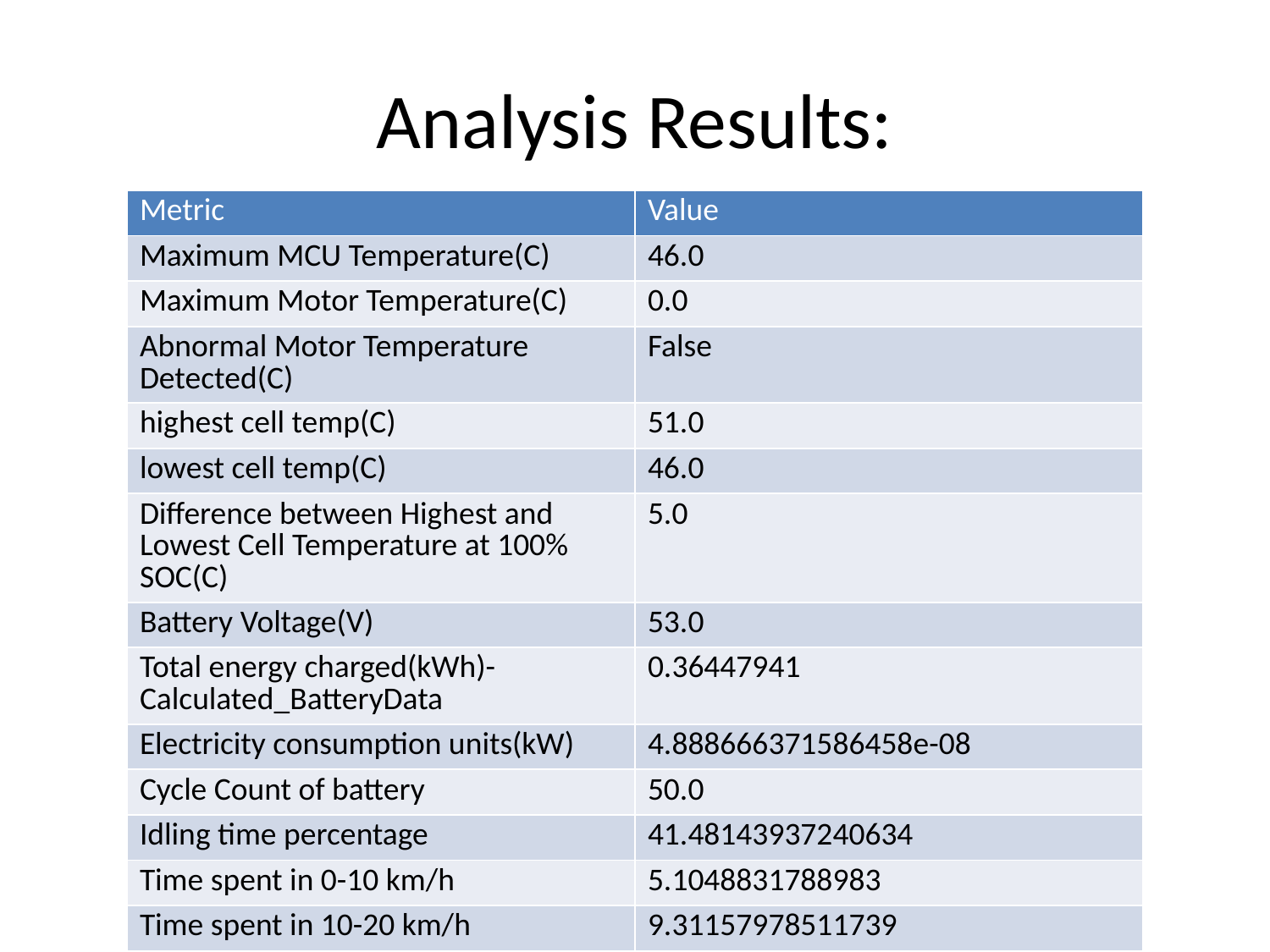

# Analysis Results:
| Metric | Value |
| --- | --- |
| Maximum MCU Temperature(C) | 46.0 |
| Maximum Motor Temperature(C) | 0.0 |
| Abnormal Motor Temperature Detected(C) | False |
| highest cell temp(C) | 51.0 |
| lowest cell temp(C) | 46.0 |
| Difference between Highest and Lowest Cell Temperature at 100% SOC(C) | 5.0 |
| Battery Voltage(V) | 53.0 |
| Total energy charged(kWh)- Calculated\_BatteryData | 0.36447941 |
| Electricity consumption units(kW) | 4.888666371586458e-08 |
| Cycle Count of battery | 50.0 |
| Idling time percentage | 41.48143937240634 |
| Time spent in 0-10 km/h | 5.1048831788983 |
| Time spent in 10-20 km/h | 9.31157978511739 |